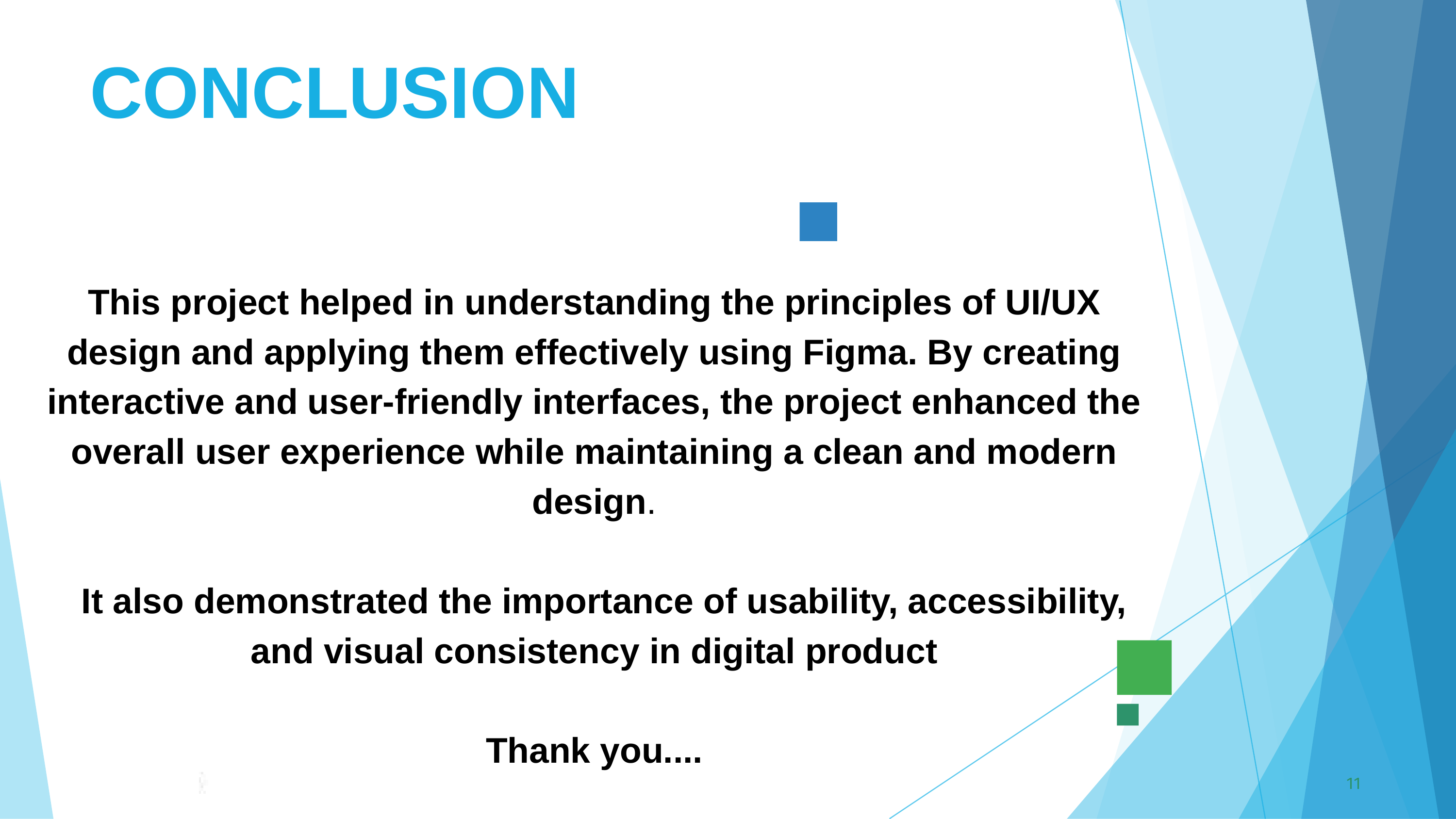

CONCLUSION

This project helped in understanding the principles of UI/UX design and applying them effectively using Figma. By creating interactive and user-friendly interfaces, the project enhanced the overall user experience while maintaining a clean and modern design.

  It also demonstrated the importance of usability, accessibility, and visual consistency in digital product

Thank you....

11